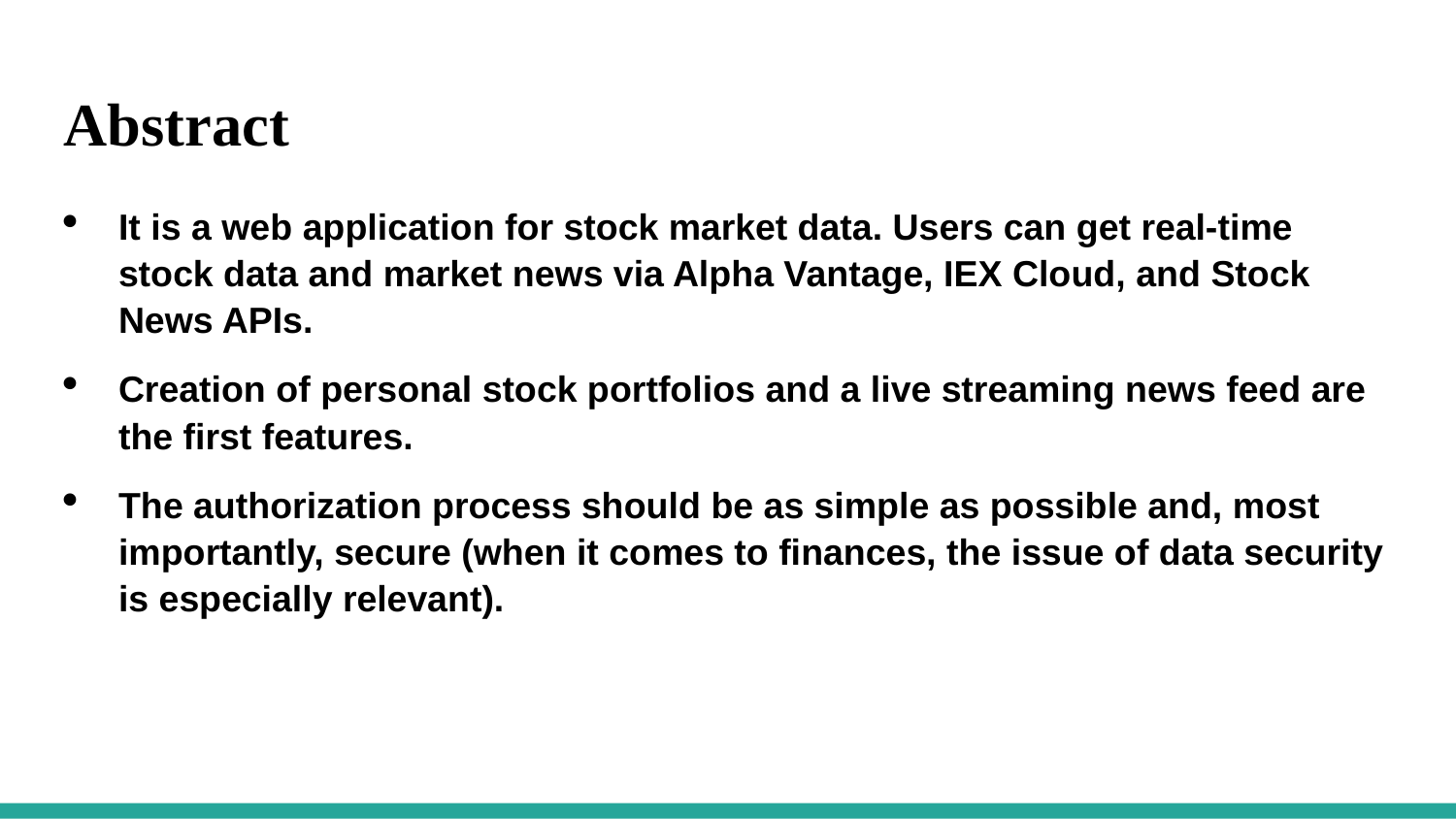

Abstract
It is a web application for stock market data. Users can get real-time stock data and market news via Alpha Vantage, IEX Cloud, and Stock News APIs.
Creation of personal stock portfolios and a live streaming news feed are the first features.
The authorization process should be as simple as possible and, most importantly, secure (when it comes to finances, the issue of data security is especially relevant).